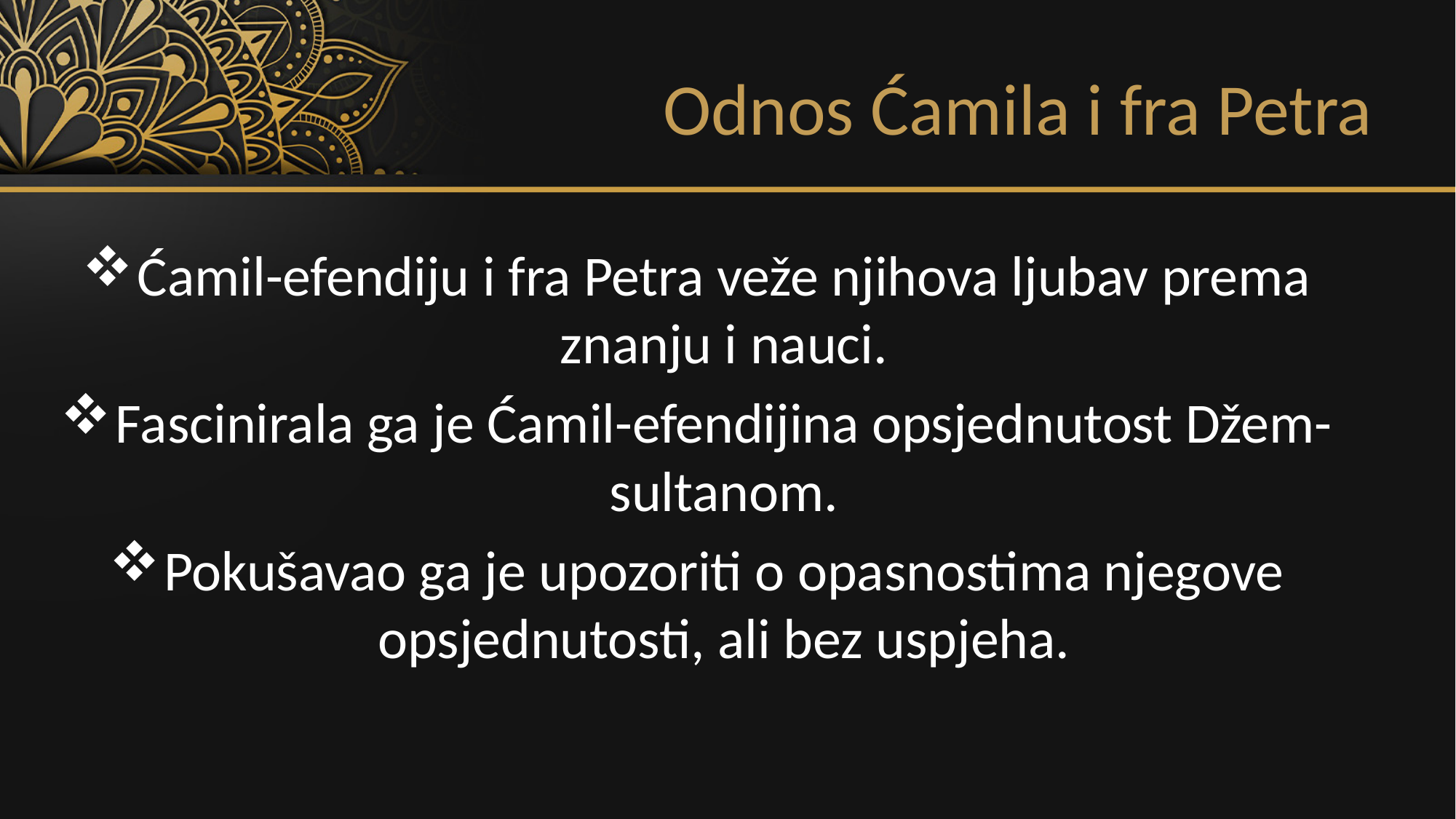

# Odnos Ćamila i fra Petra
Ćamil-efendiju i fra Petra veže njihova ljubav prema znanju i nauci.
Fascinirala ga je Ćamil-efendijina opsjednutost Džem-sultanom.
Pokušavao ga je upozoriti o opasnostima njegove opsjednutosti, ali bez uspjeha.